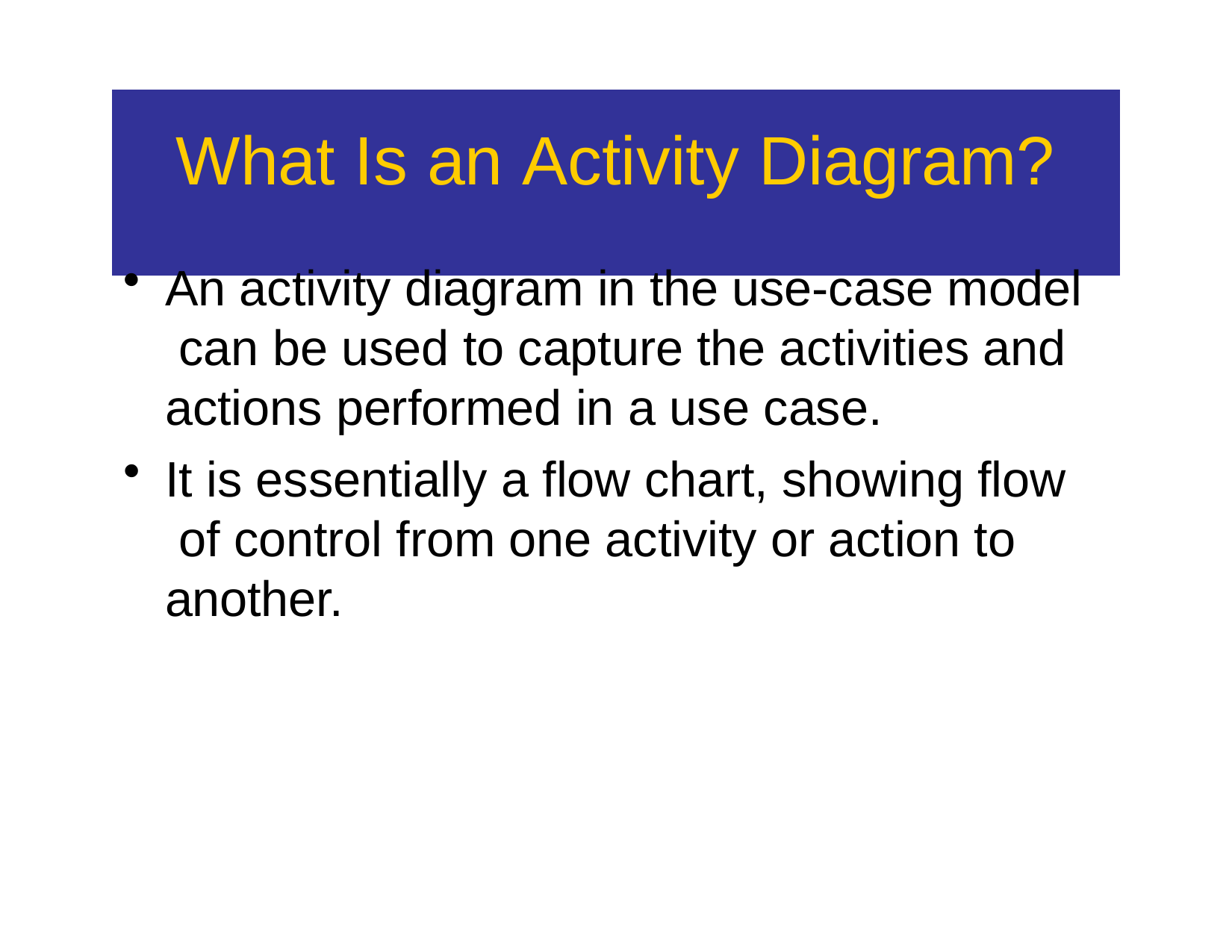

# What Is an Activity Diagram?
An activity diagram in the use-case model  can be used to capture the activities and  actions performed in a use case.
It is essentially a flow chart, showing flow  of control from one activity or action to  another.